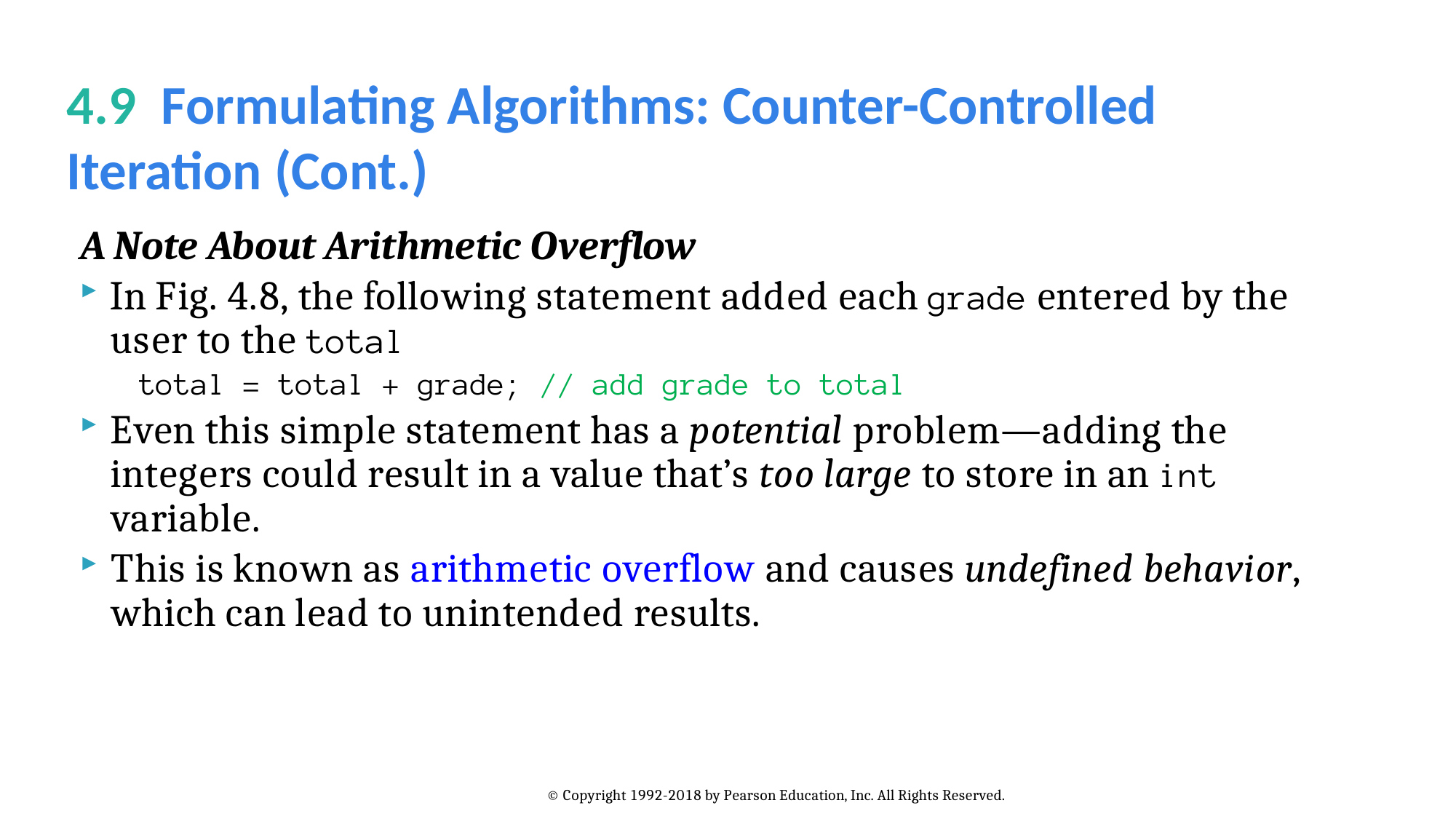

# 4.9  Formulating Algorithms: Counter-Controlled Iteration (Cont.)
A Note About Arithmetic Overflow
In Fig. 4.8, the following statement added each grade entered by the user to the total
total = total + grade; // add grade to total
Even this simple statement has a potential problem—adding the integers could result in a value that’s too large to store in an int variable.
This is known as arithmetic overflow and causes undefined behavior, which can lead to unintended results.
© Copyright 1992-2018 by Pearson Education, Inc. All Rights Reserved.